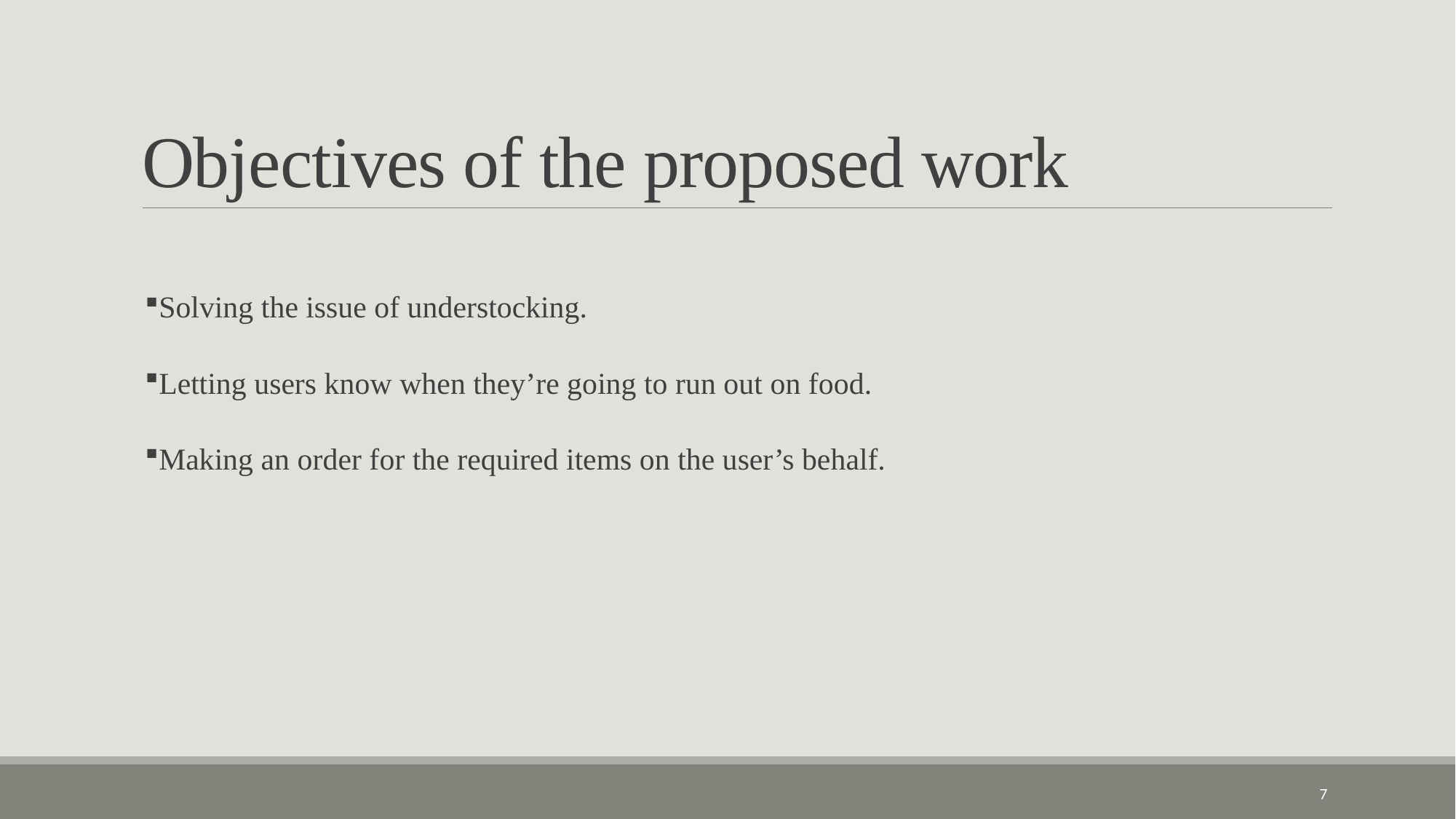

# Objectives of the proposed work
Solving the issue of understocking.
Letting users know when they’re going to run out on food.
Making an order for the required items on the user’s behalf.

7